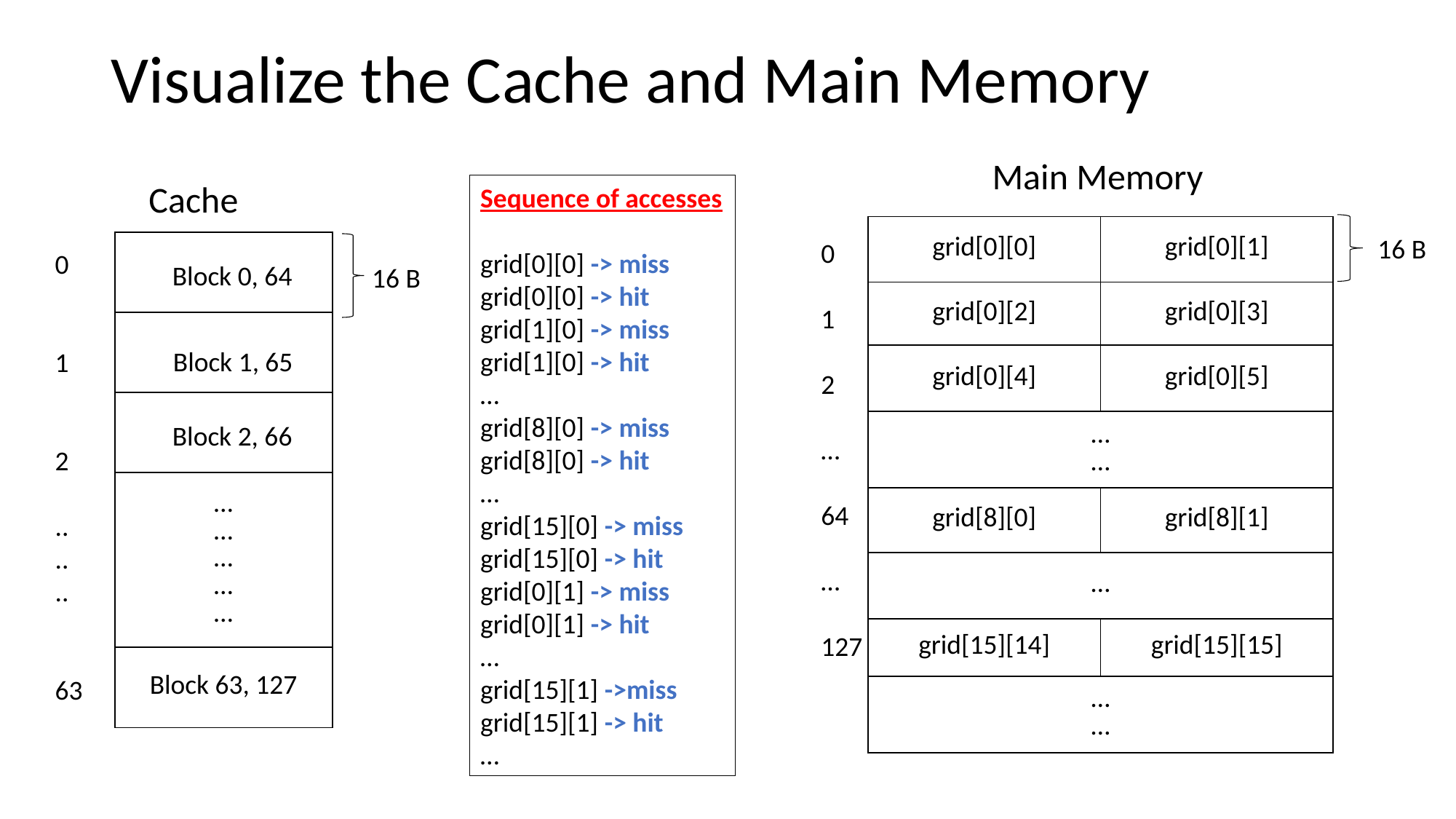

# Visualize the Cache and Main Memory
Main Memory

16 B
0

1

2

…

64

…

127
Cache
0

1

2

..
..
..

63

16 B
Block 0, 64
Block 1, 65
Block 2, 66

Sequence of accesses

grid[0][0] -> miss
grid[0][0] -> hit
grid[1][0] -> miss
grid[1][0] -> hit
…
grid[8][0] -> miss
grid[8][0] -> hit
…
grid[15][0] -> miss
grid[15][0] -> hit
grid[0][1] -> miss
grid[0][1] -> hit
…
grid[15][1] ->miss
grid[15][1] -> hit
…
| grid[0][0] | grid[0][1] |
| --- | --- |
| grid[0][2] | grid[0][3] |
| grid[0][4] | grid[0][5] |
| … … |  |
| grid[8][0] | grid[8][1] |
| … |  |
| grid[15][14] | grid[15][15] |
| … … |  |
|  |
| --- |
|  |
|  |
| … … … … … |
| Block 63, 127 |